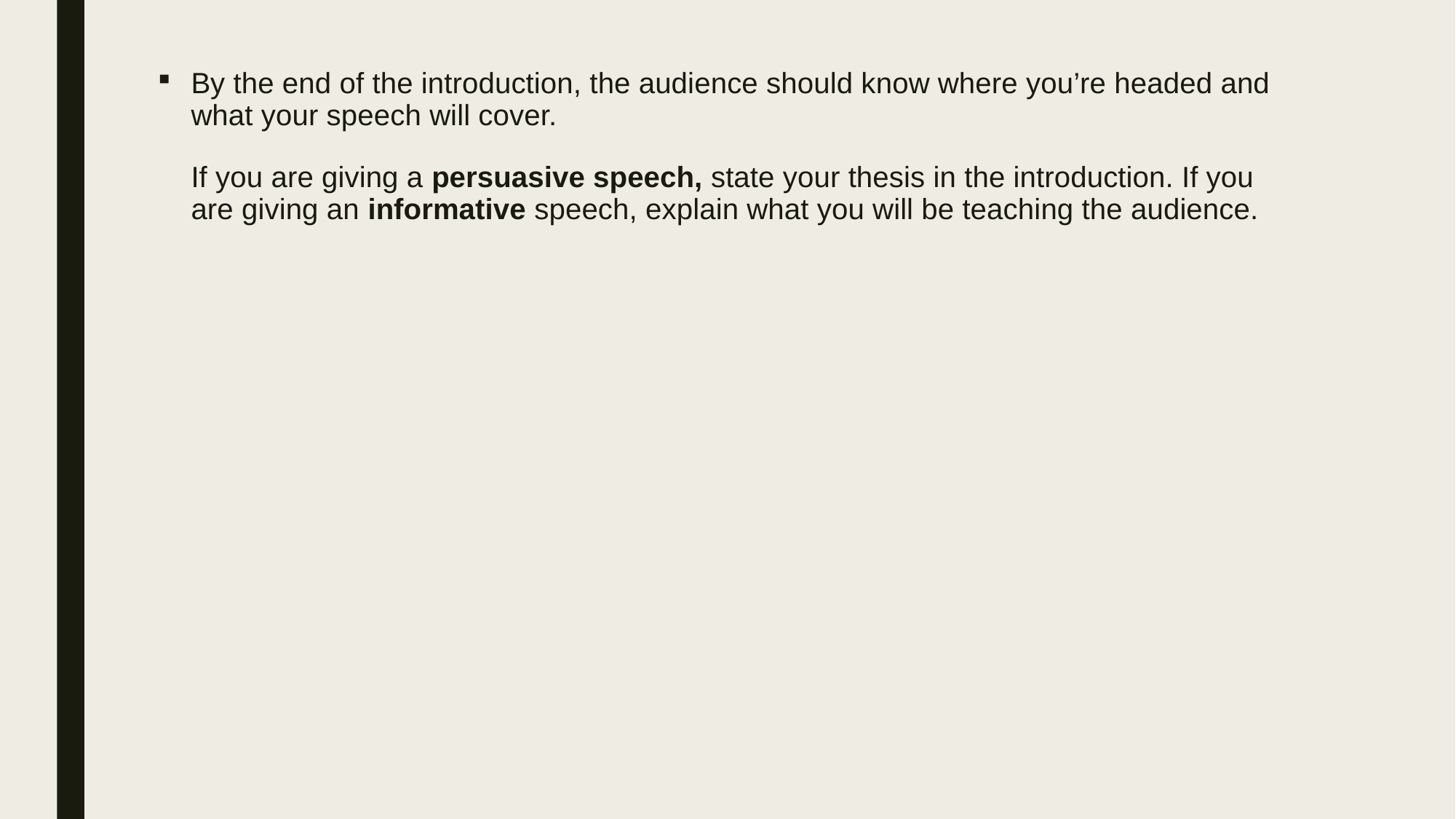

# By the end of the introduction, the audience should know where you’re headed and what your speech will cover. If you are giving a persuasive speech, state your thesis in the introduction. If you are giving an informative speech, explain what you will be teaching the audience.